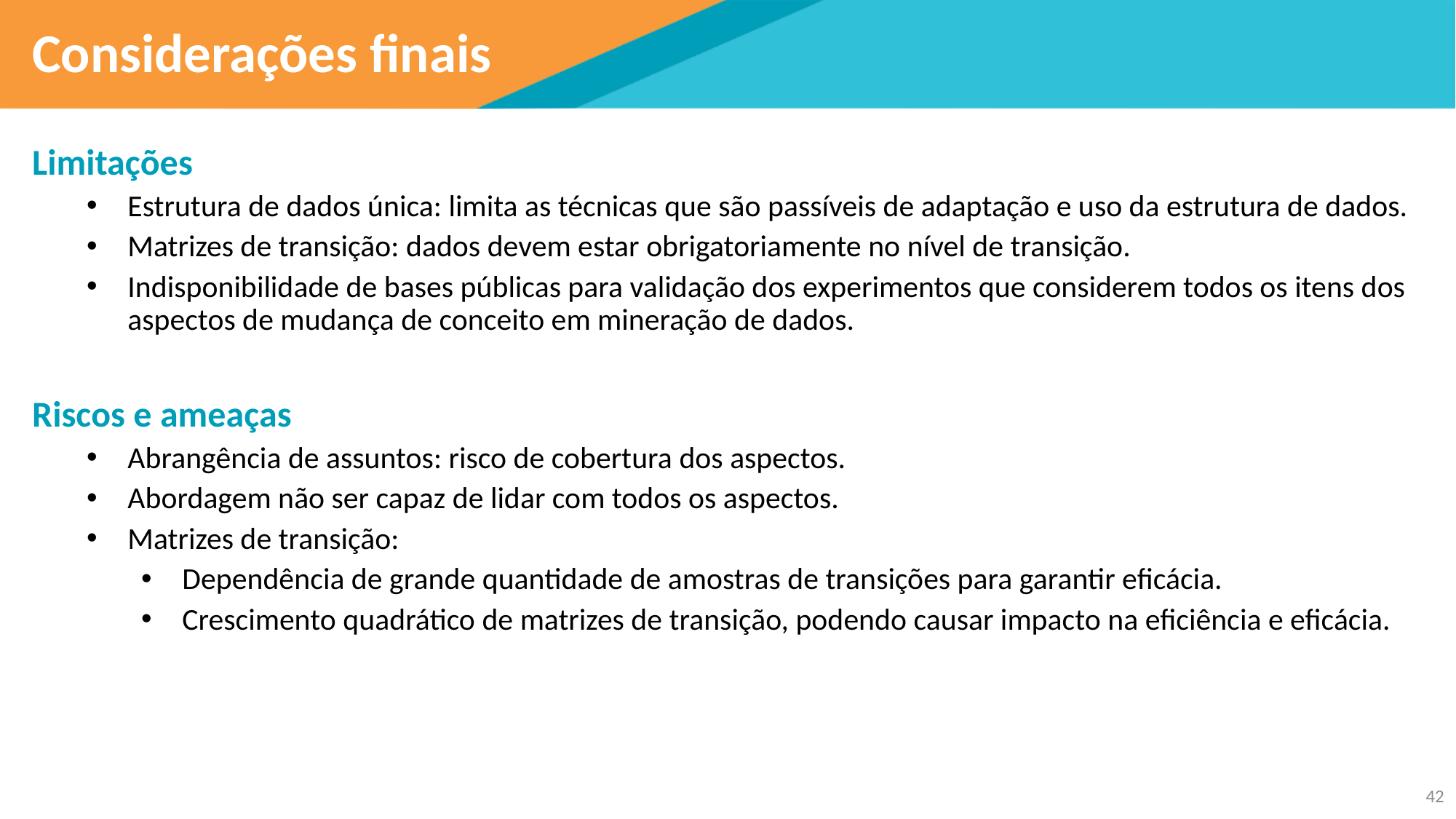

# Considerações finais
Limitações
Estrutura de dados única: limita as técnicas que são passíveis de adaptação e uso da estrutura de dados.
Matrizes de transição: dados devem estar obrigatoriamente no nível de transição.
Indisponibilidade de bases públicas para validação dos experimentos que considerem todos os itens dos aspectos de mudança de conceito em mineração de dados.

Riscos e ameaças
Abrangência de assuntos: risco de cobertura dos aspectos.
Abordagem não ser capaz de lidar com todos os aspectos.
Matrizes de transição:
Dependência de grande quantidade de amostras de transições para garantir eficácia.
Crescimento quadrático de matrizes de transição, podendo causar impacto na eficiência e eficácia.
42